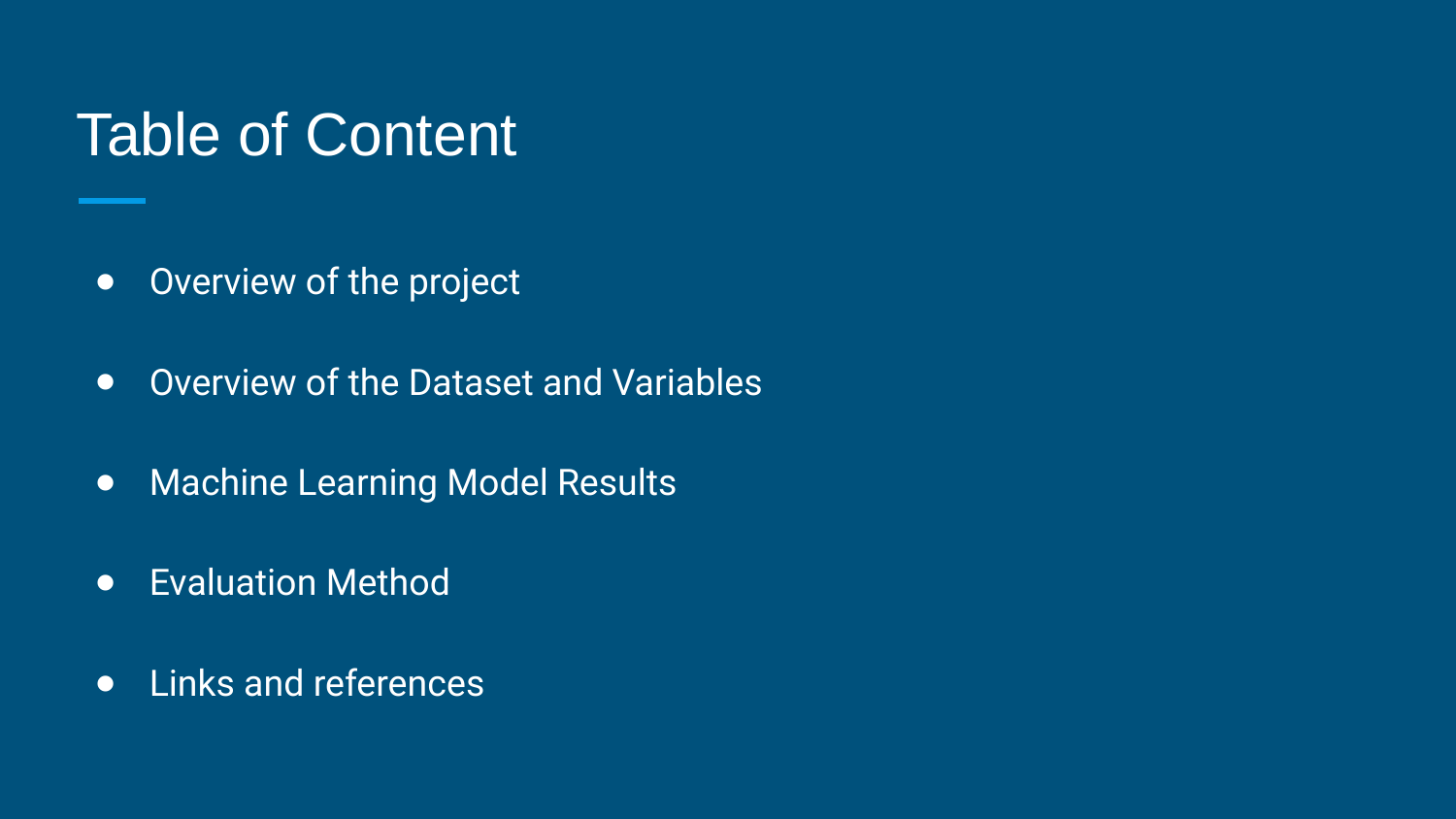

# Table of Content
Overview of the project

Overview of the Dataset and Variables

Machine Learning Model Results

Evaluation Method

Links and references